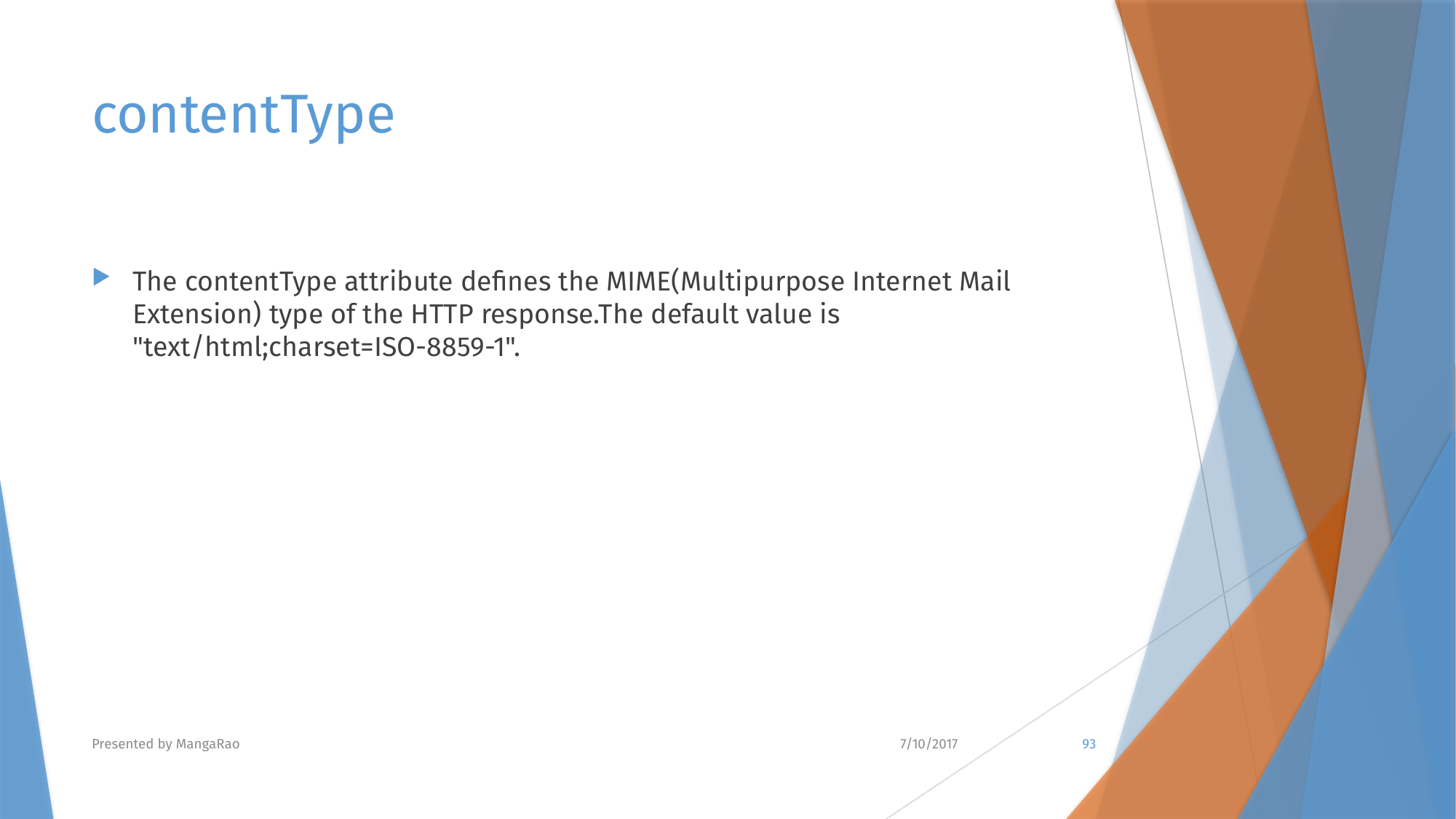

# contentType
The contentType attribute defines the MIME(Multipurpose Internet Mail Extension) type of the HTTP response.The default value is "text/html;charset=ISO-8859-1".
Presented by MangaRao
7/10/2017
93